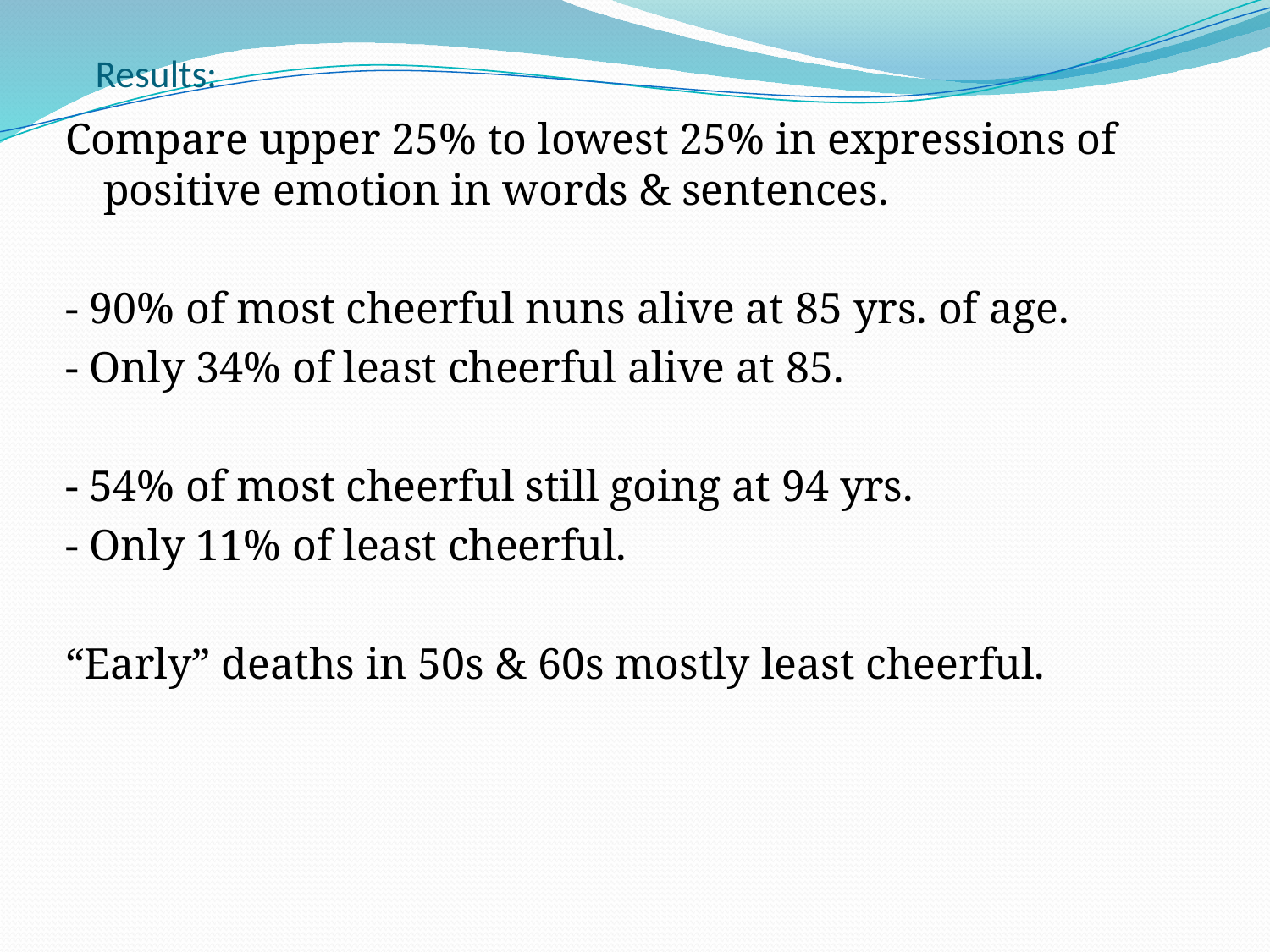

# Results:
Compare upper 25% to lowest 25% in expressions of positive emotion in words & sentences.

- 90% of most cheerful nuns alive at 85 yrs. of age.
- Only 34% of least cheerful alive at 85.

- 54% of most cheerful still going at 94 yrs.
- Only 11% of least cheerful.

“Early” deaths in 50s & 60s mostly least cheerful.